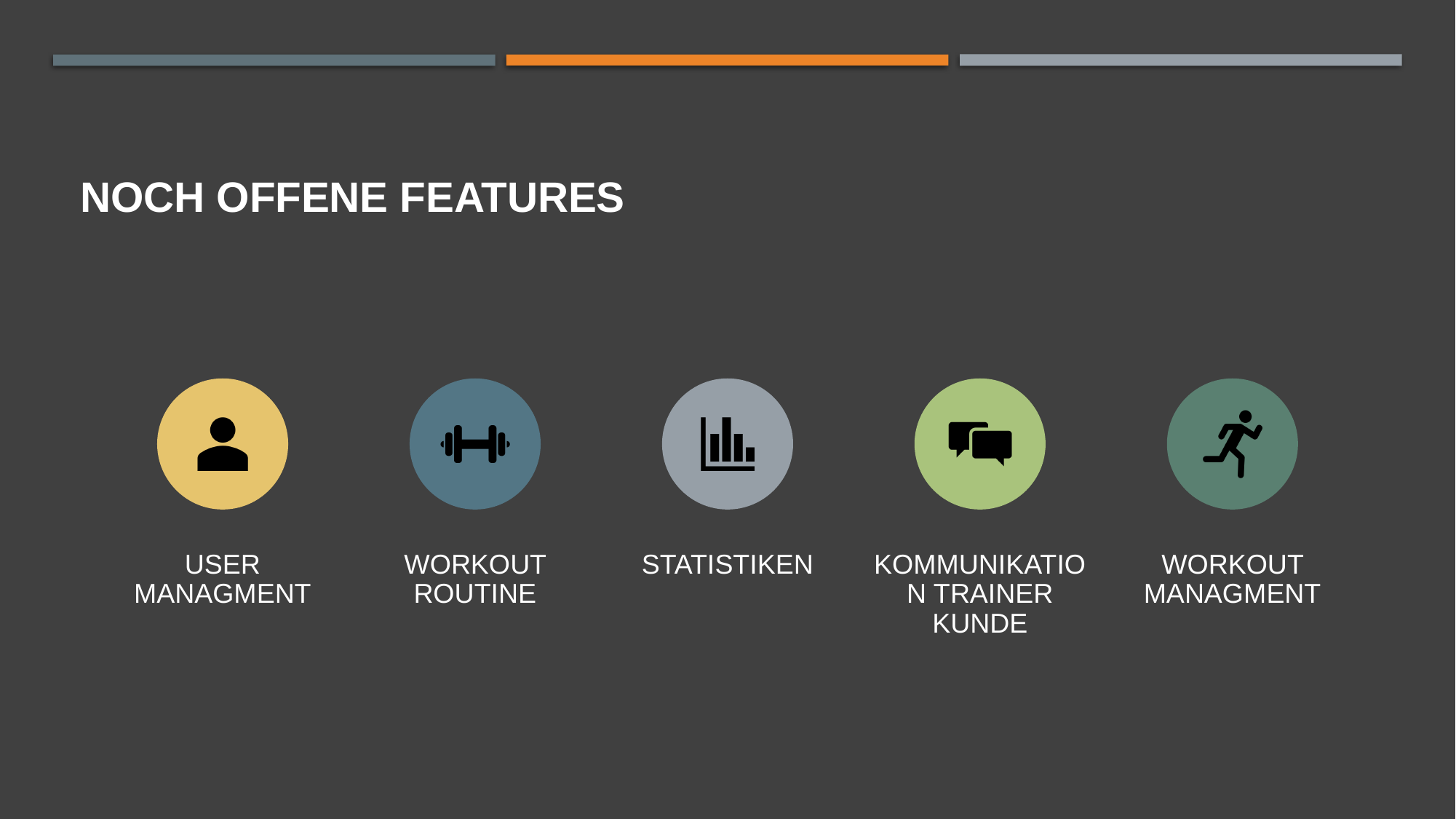

# Noch offene features
User Managment
Workout Routine
Statistiken
Kommunikation Trainer Kunde
Workout Managment